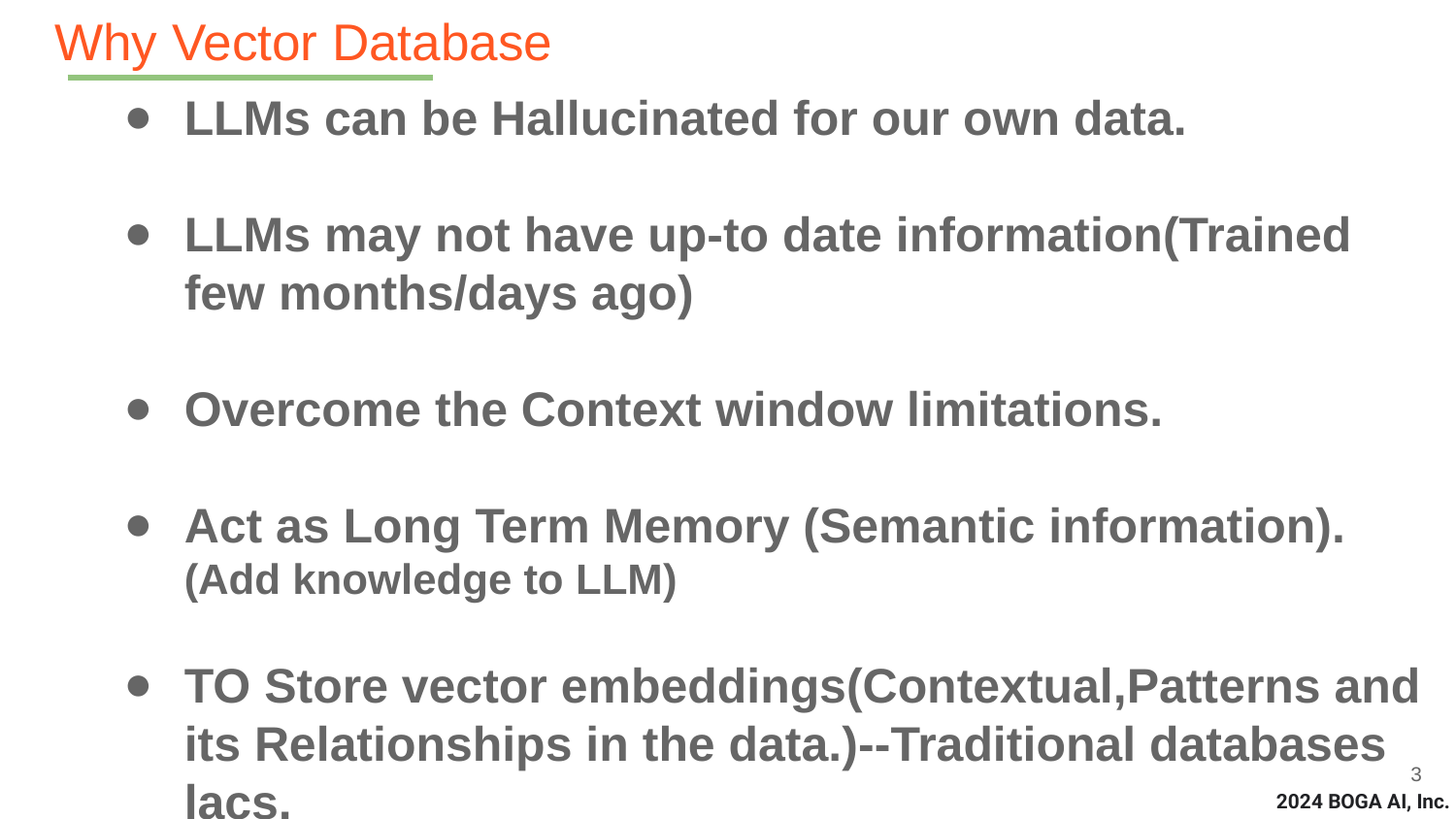

# Why Vector Database
LLMs can be Hallucinated for our own data.

LLMs may not have up-to date information(Trained few months/days ago)

Overcome the Context window limitations.

Act as Long Term Memory (Semantic information).
(Add knowledge to LLM)

TO Store vector embeddings(Contextual,Patterns and its Relationships in the data.)--Traditional databases lacs.

3
2024 BOGA AI, Inc.